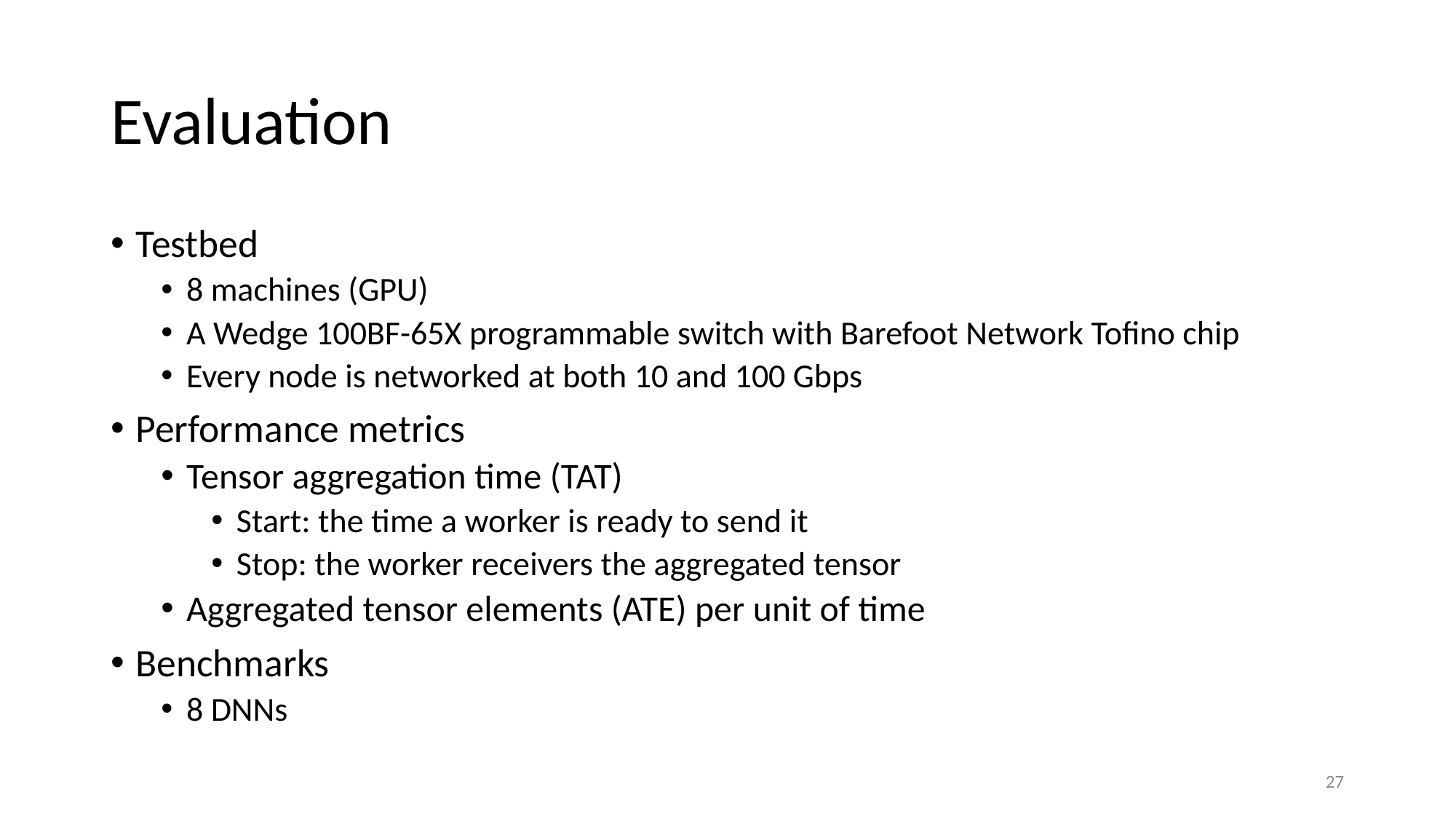

# Evaluation
Testbed
8 machines (GPU)
A Wedge 100BF-65X programmable switch with Barefoot Network Tofino chip
Every node is networked at both 10 and 100 Gbps
Performance metrics
Tensor aggregation time (TAT)
Start: the time a worker is ready to send it
Stop: the worker receivers the aggregated tensor
Aggregated tensor elements (ATE) per unit of time
Benchmarks
8 DNNs
27